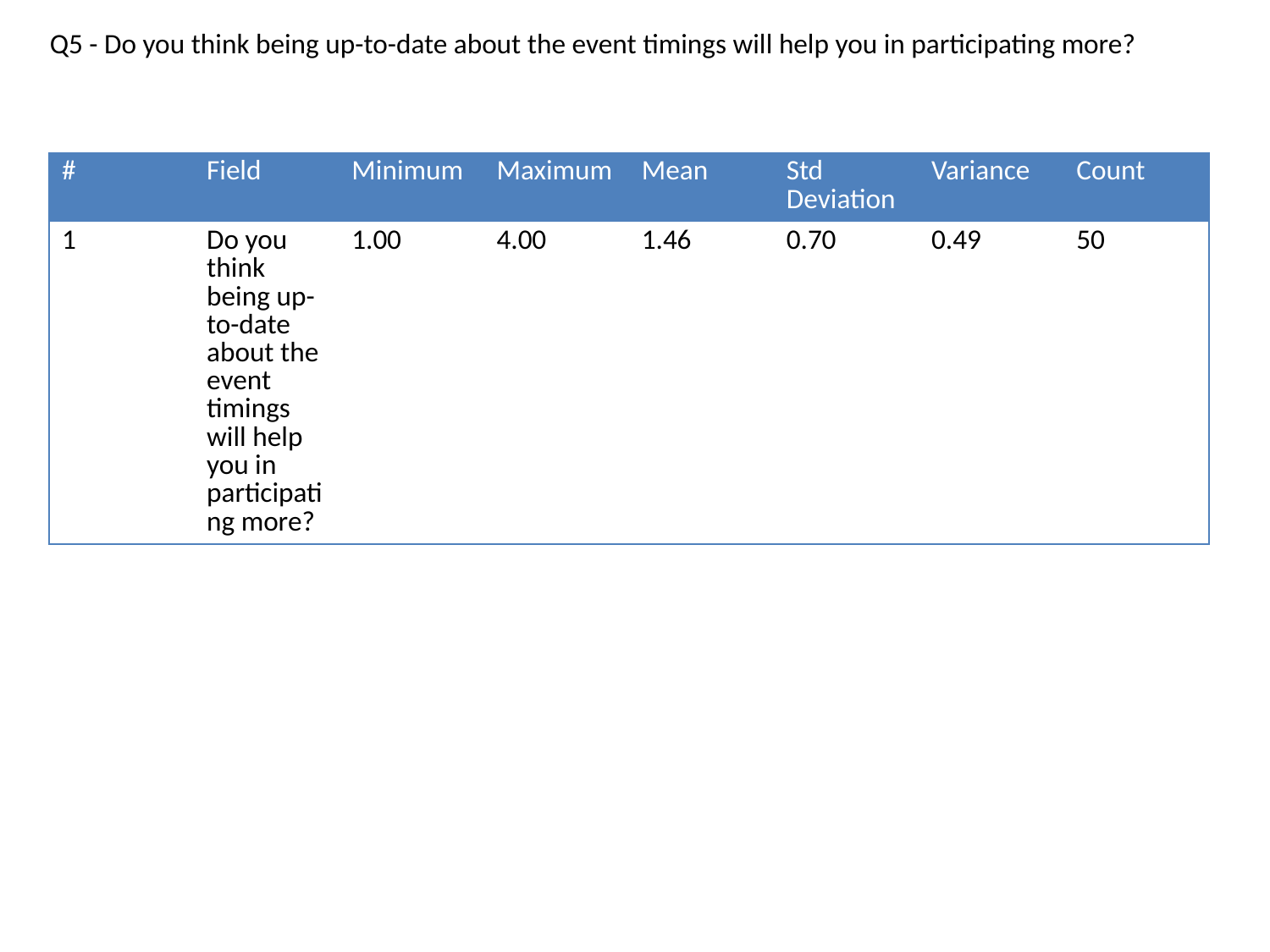

Q5 - Do you think being up-to-date about the event timings will help you in participating more?
| # | Field | Minimum | Maximum | Mean | Std Deviation | Variance | Count |
| --- | --- | --- | --- | --- | --- | --- | --- |
| 1 | Do you think being up-to-date about the event timings will help you in participating more? | 1.00 | 4.00 | 1.46 | 0.70 | 0.49 | 50 |